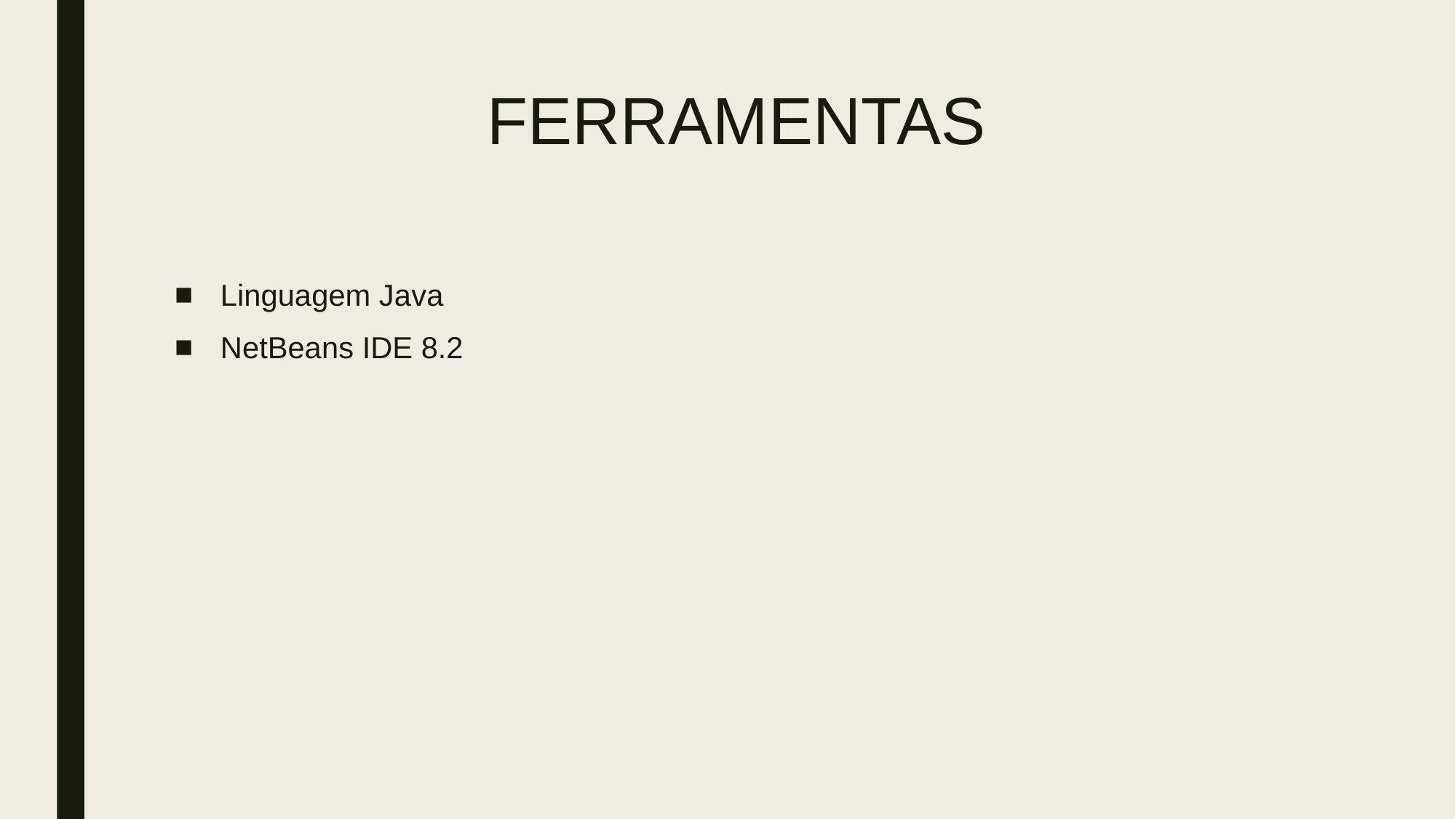

# FERRAMENTAS
Linguagem Java
NetBeans IDE 8.2